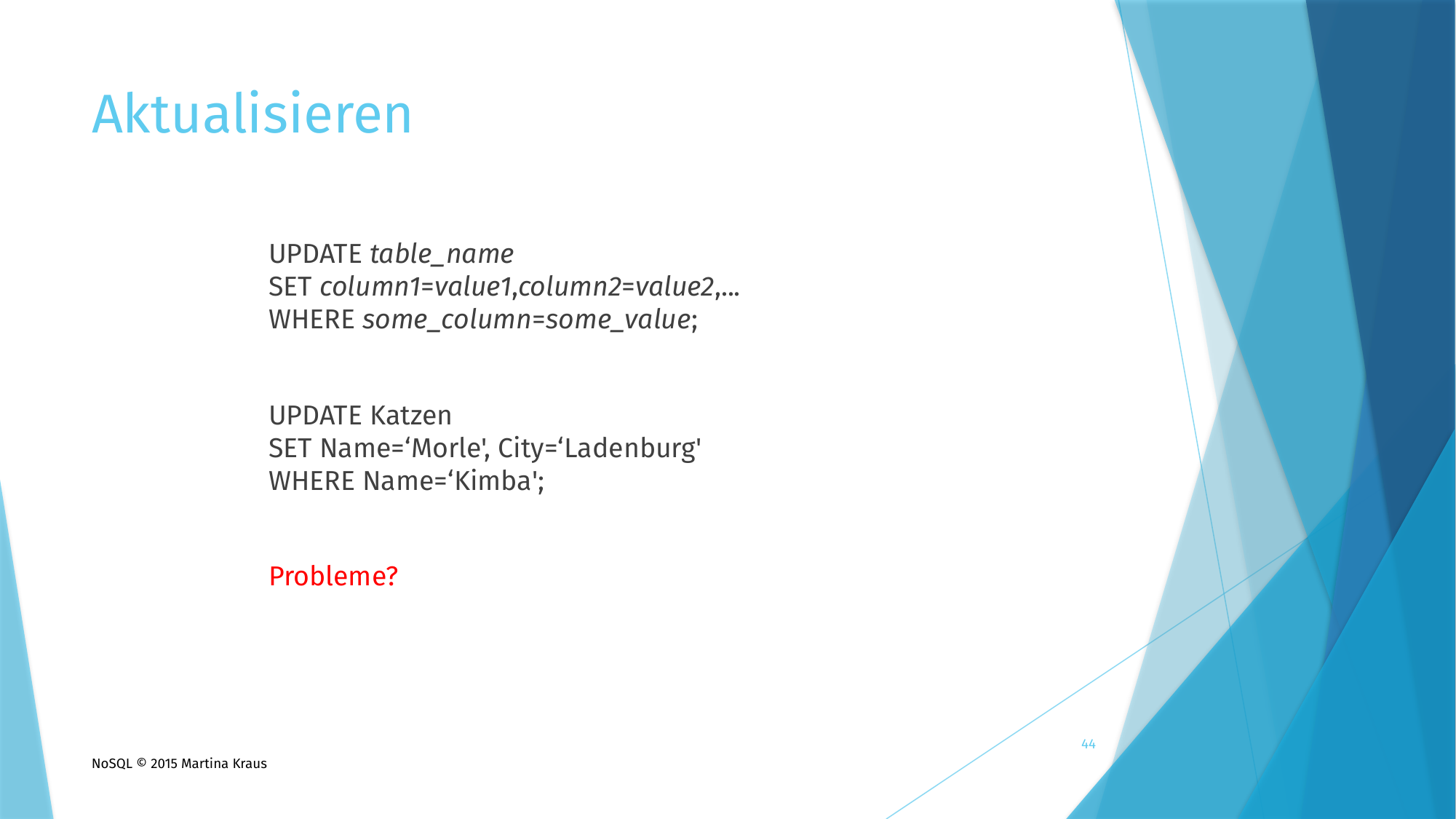

# Aktualisieren
UPDATE table_name
SET column1=value1,column2=value2,...
WHERE some_column=some_value;

UPDATE Katzen
SET Name=‘Morle', City=‘Ladenburg'
WHERE Name=‘Kimba';

Probleme?
44
NoSQL © 2015 Martina Kraus